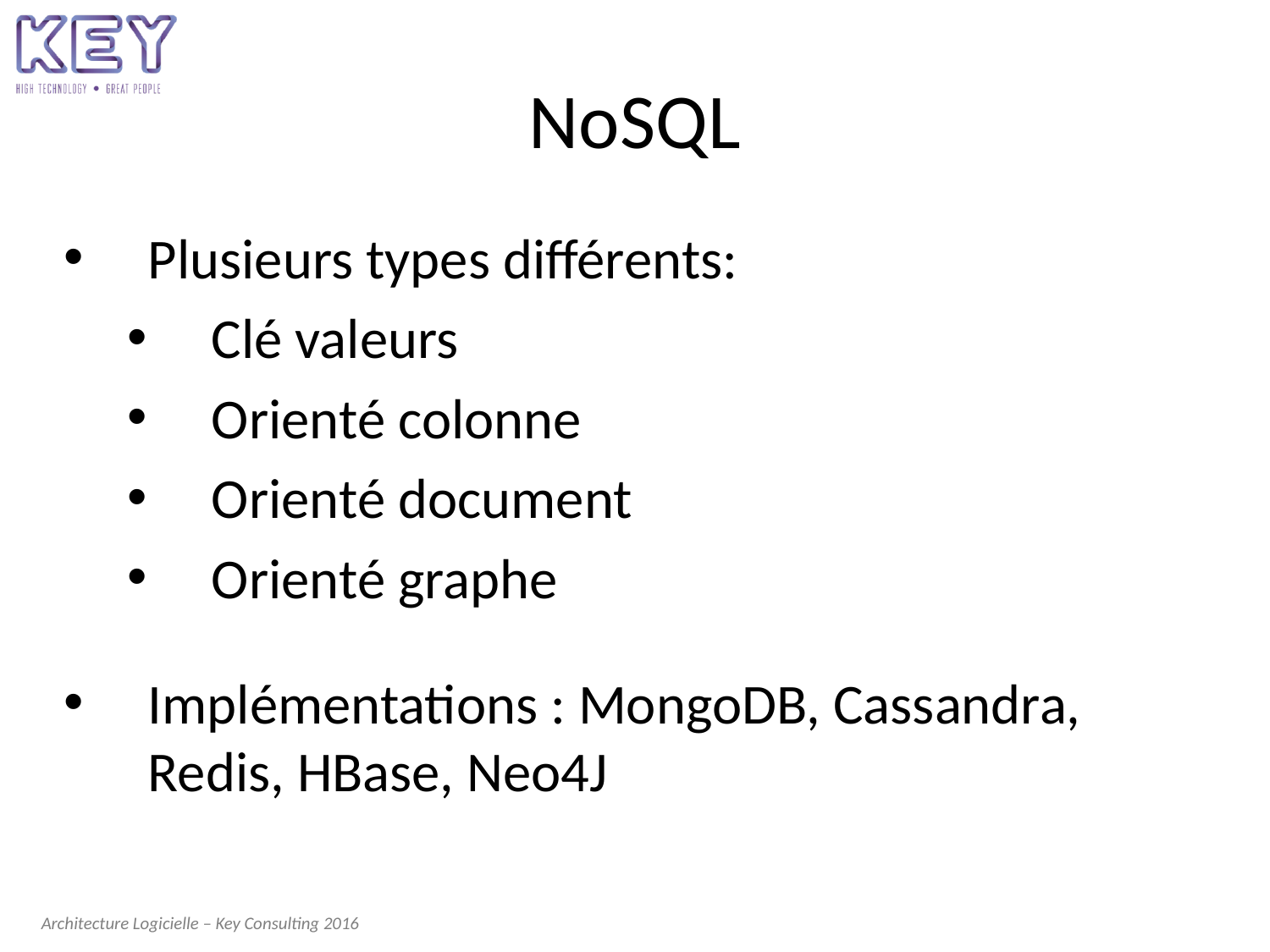

# NoSQL
Plusieurs types différents:
Clé valeurs
Orienté colonne
Orienté document
Orienté graphe

Implémentations : MongoDB, Cassandra, Redis, HBase, Neo4J
147